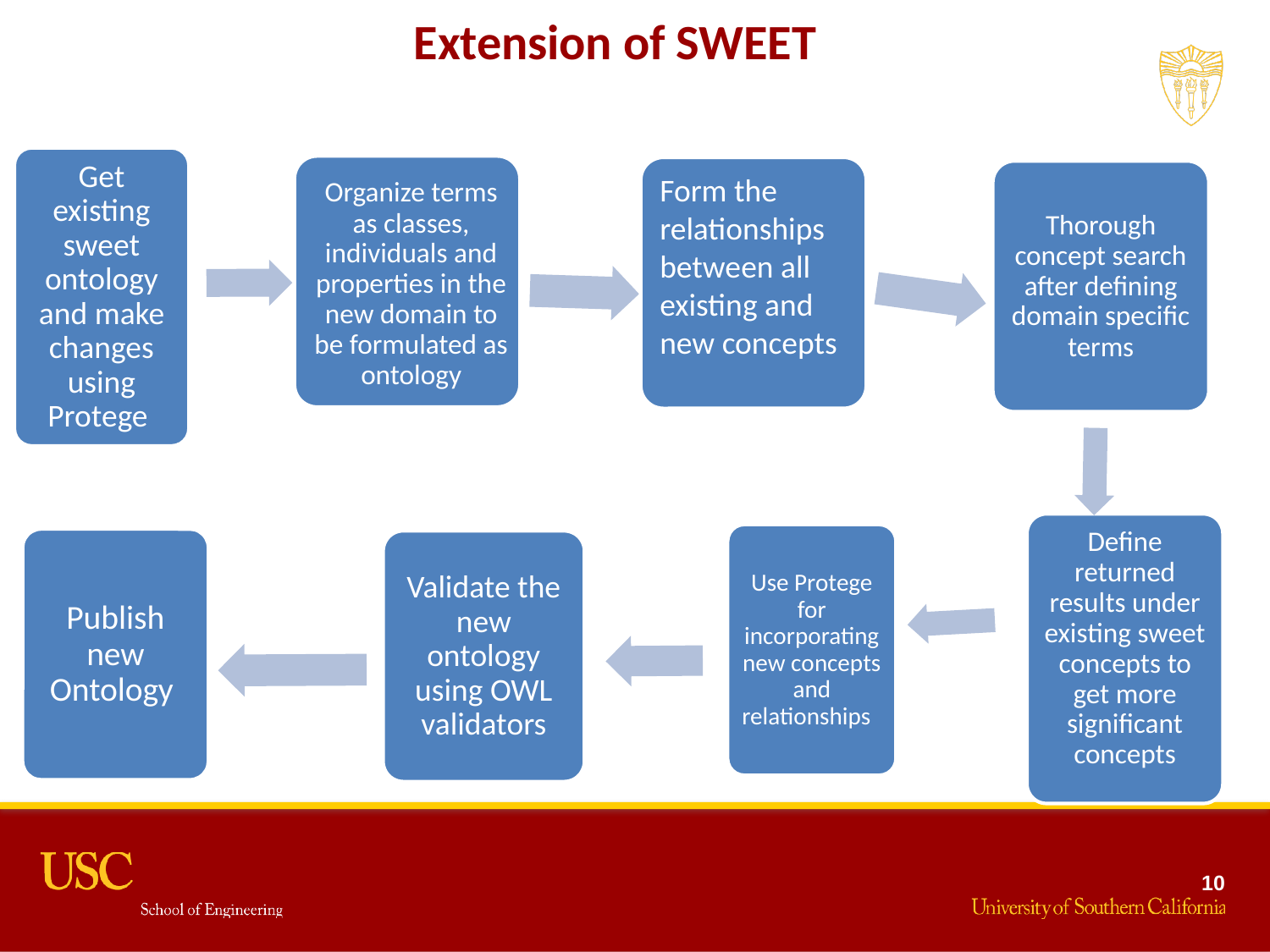

# Extension of SWEET

Get existing sweet ontology and make changes using Protege

Organize terms as classes, individuals and properties in the new domain to be formulated as ontology
Form the relationships between all existing and new concepts

Thorough concept search after defining domain specific terms

Define returned results under existing sweet concepts to get more significant concepts

Use Protege for incorporating new concepts and relationships

Publish new Ontology

Validate the new ontology using OWL validators

10
10